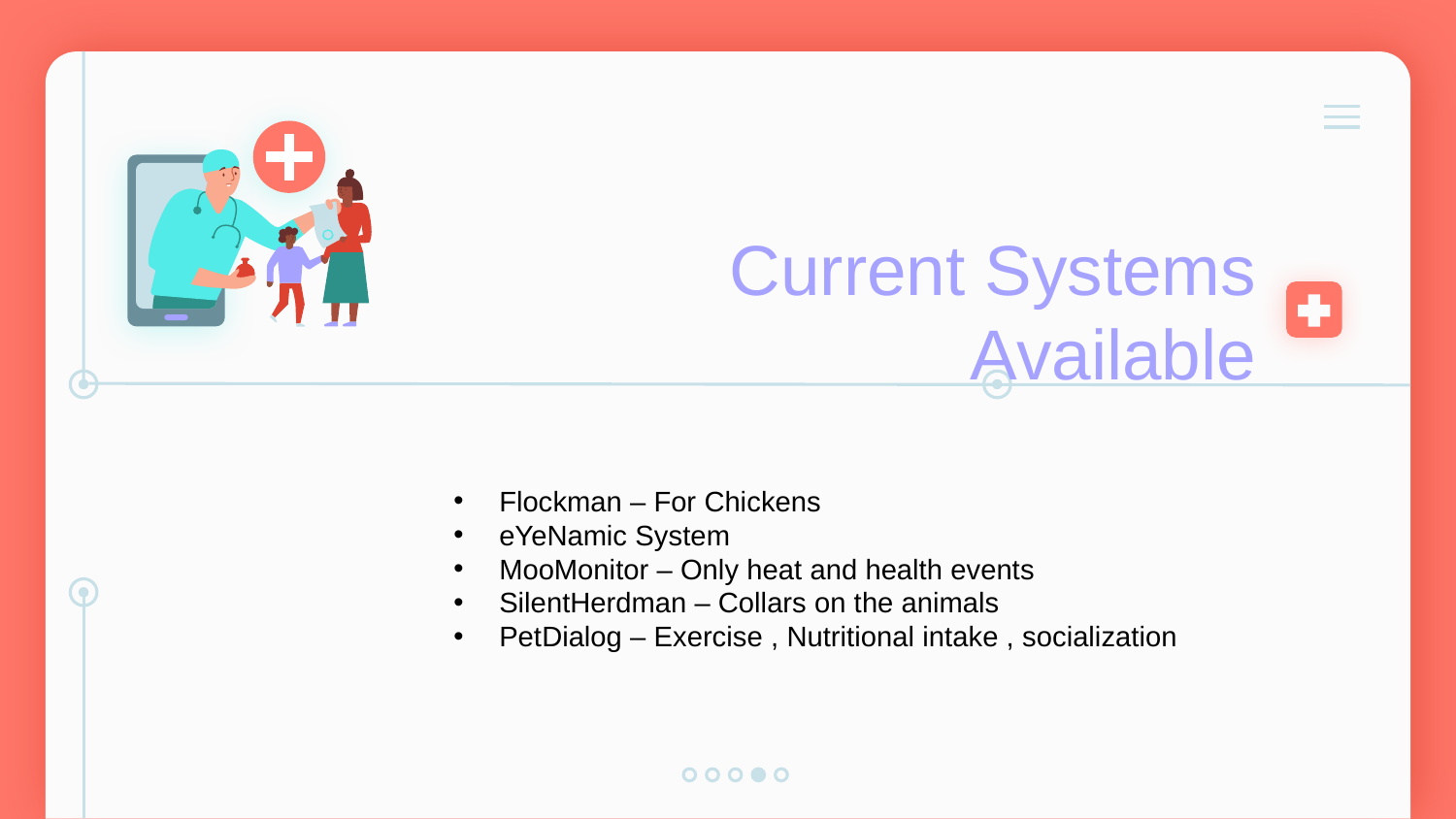

# Current Systems Available
Flockman – For Chickens
eYeNamic System
MooMonitor – Only heat and health events
SilentHerdman – Collars on the animals
PetDialog – Exercise , Nutritional intake , socialization